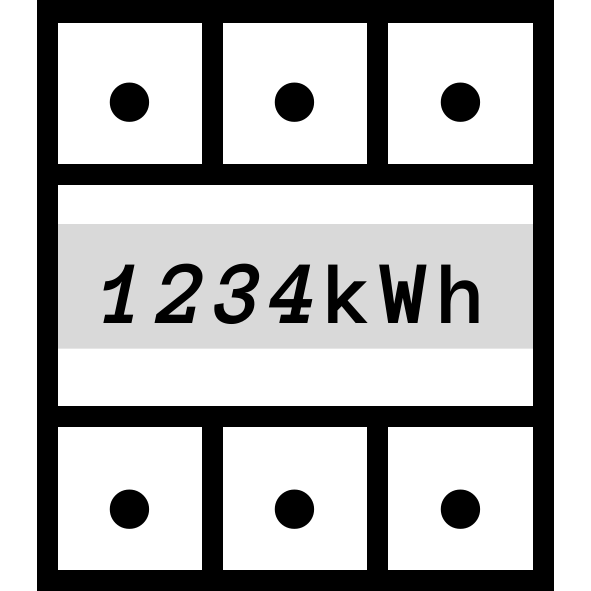

●
●
●

1234kWh
●
●
●